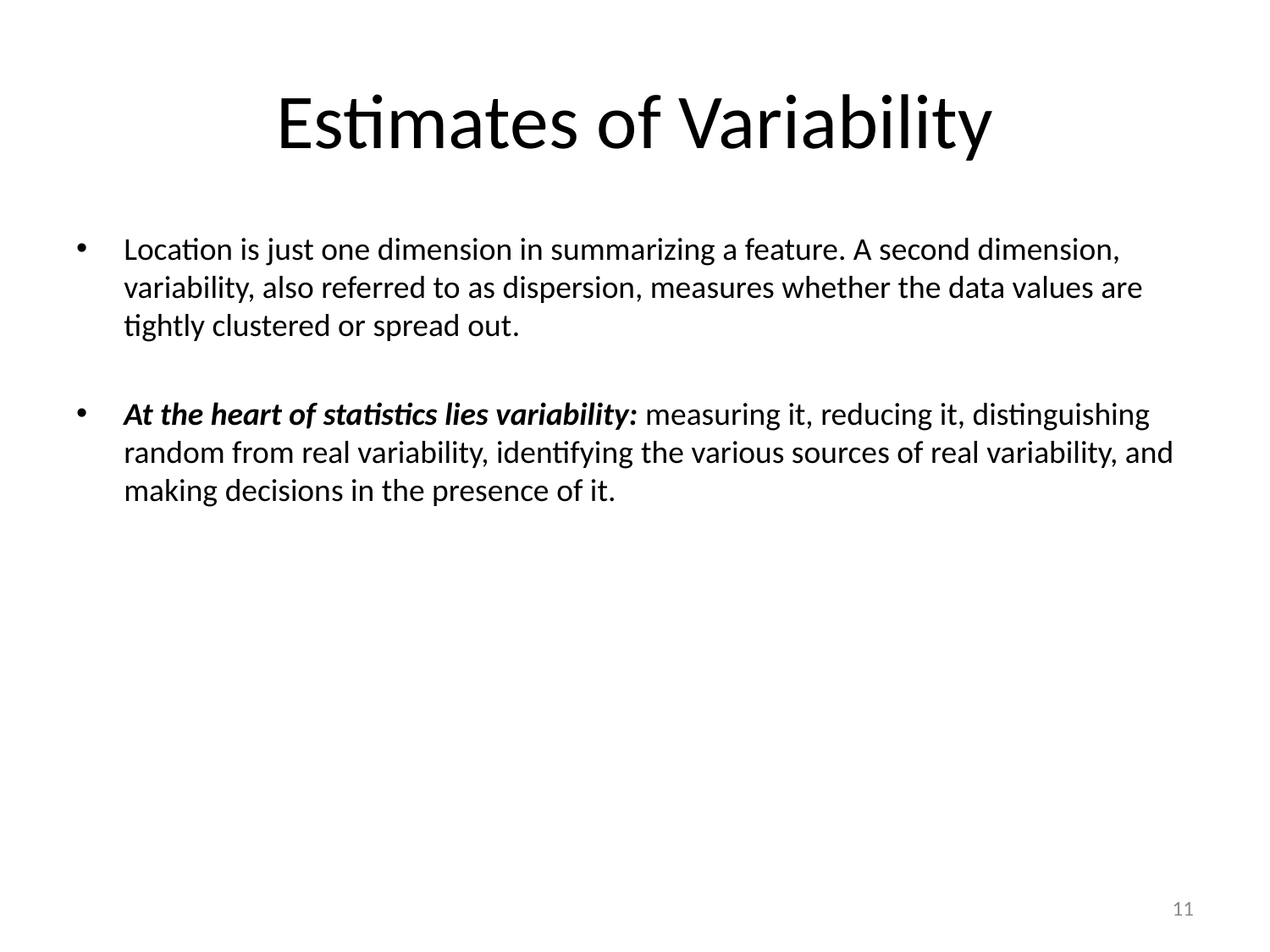

# Estimates of Variability
Location is just one dimension in summarizing a feature. A second dimension, variability, also referred to as dispersion, measures whether the data values are tightly clustered or spread out.

At the heart of statistics lies variability: measuring it, reducing it, distinguishing random from real variability, identifying the various sources of real variability, and making decisions in the presence of it.
11